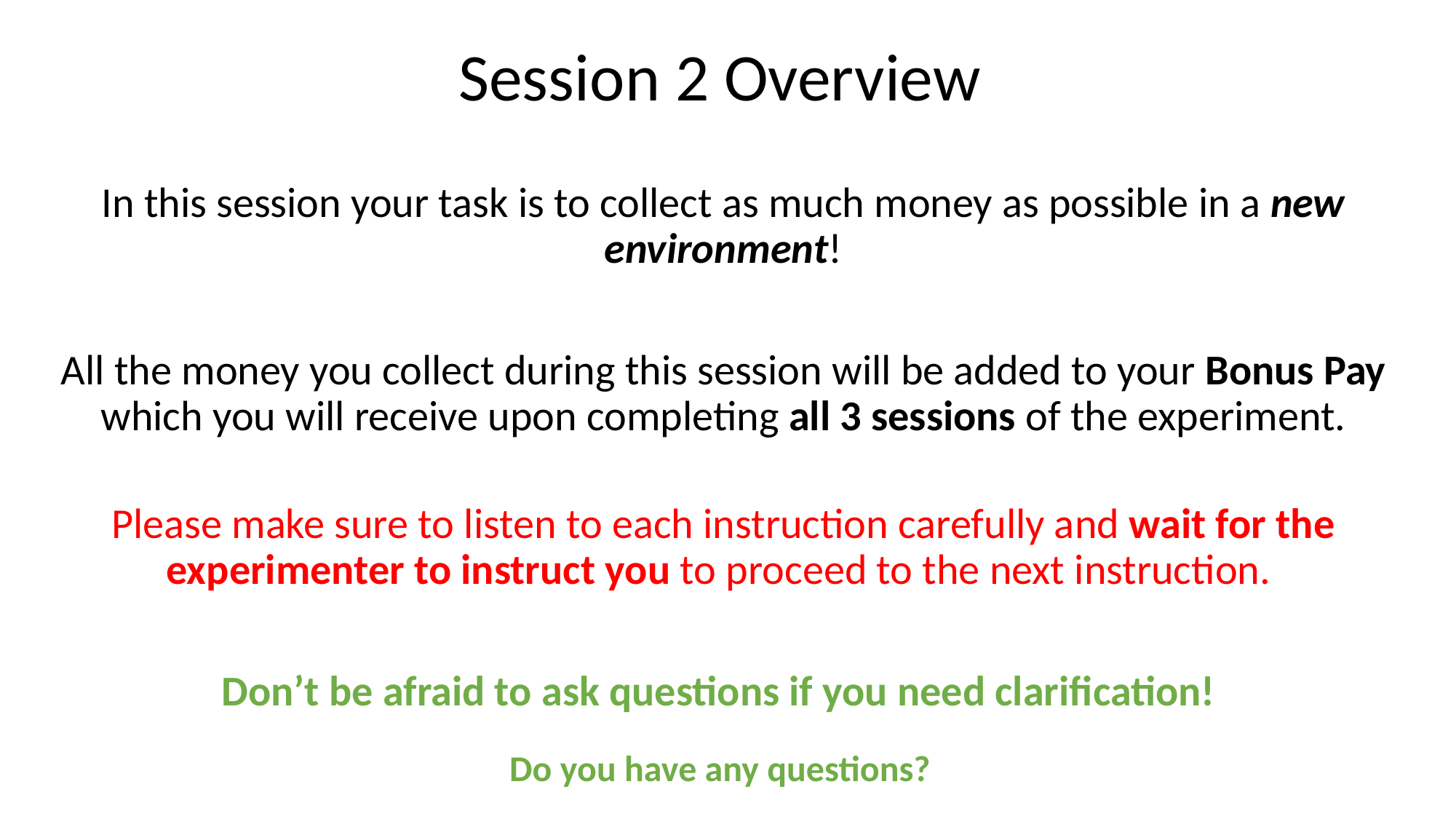

# Session 2 Overview
In this session your task is to collect as much money as possible in a new environment!

All the money you collect during this session will be added to your Bonus Pay which you will receive upon completing all 3 sessions of the experiment.

Please make sure to listen to each instruction carefully and wait for the experimenter to instruct you to proceed to the next instruction.

Don’t be afraid to ask questions if you need clarification!
Do you have any questions?